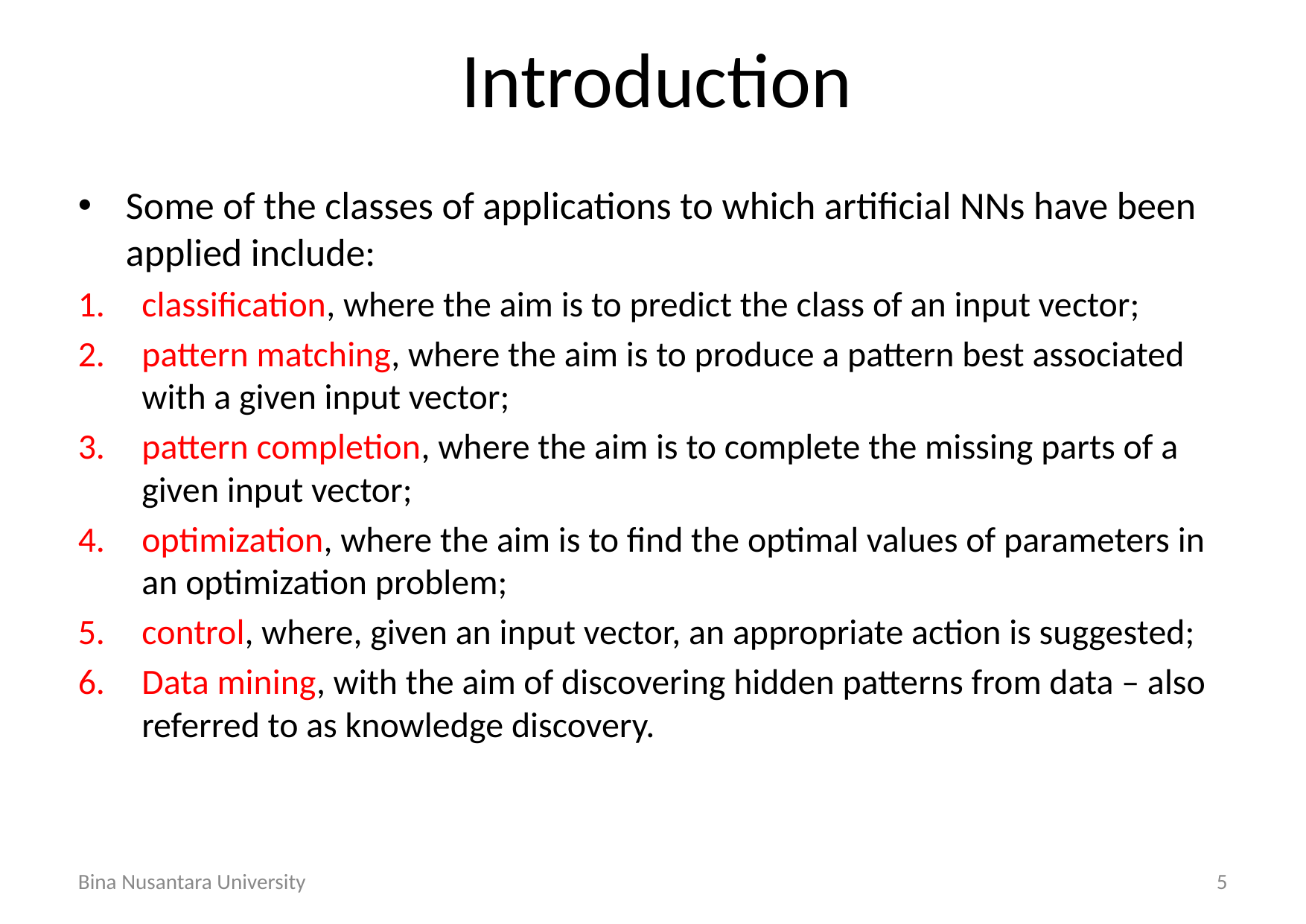

# Introduction

Some of the classes of applications to which artificial NNs have been applied include:
classification, where the aim is to predict the class of an input vector;
pattern matching, where the aim is to produce a pattern best associated with a given input vector;
pattern completion, where the aim is to complete the missing parts of a given input vector;
optimization, where the aim is to find the optimal values of parameters in an optimization problem;
control, where, given an input vector, an appropriate action is suggested;
Data mining, with the aim of discovering hidden patterns from data – also referred to as knowledge discovery.
Bina Nusantara University
5